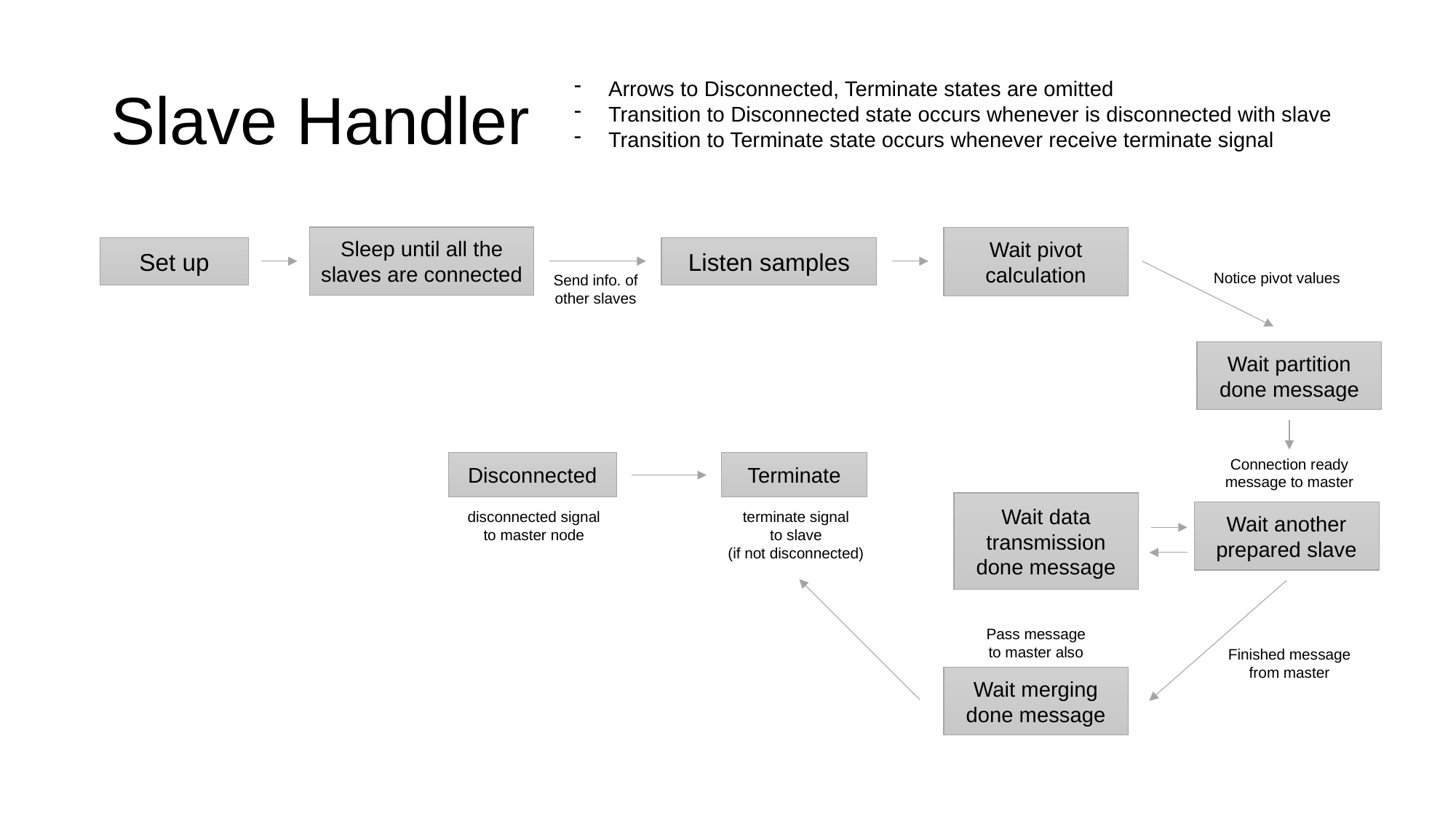

# Slave Handler
Arrows to Disconnected, Terminate states are omitted
Transition to Disconnected state occurs whenever is disconnected with slave
Transition to Terminate state occurs whenever receive terminate signal
Sleep until all the
slaves are connected
Wait pivot
calculation
Set up
Listen samples
Notice pivot values
Send info. of
other slaves
Wait partition
done message
Connection ready
message to master
Disconnected
Terminate
Wait data
transmission
done message
disconnected signal
to master node
terminate signal
to slave
(if not disconnected)
Wait another
prepared slave
Pass message
to master also
Finished message
from master
Wait merging
done message